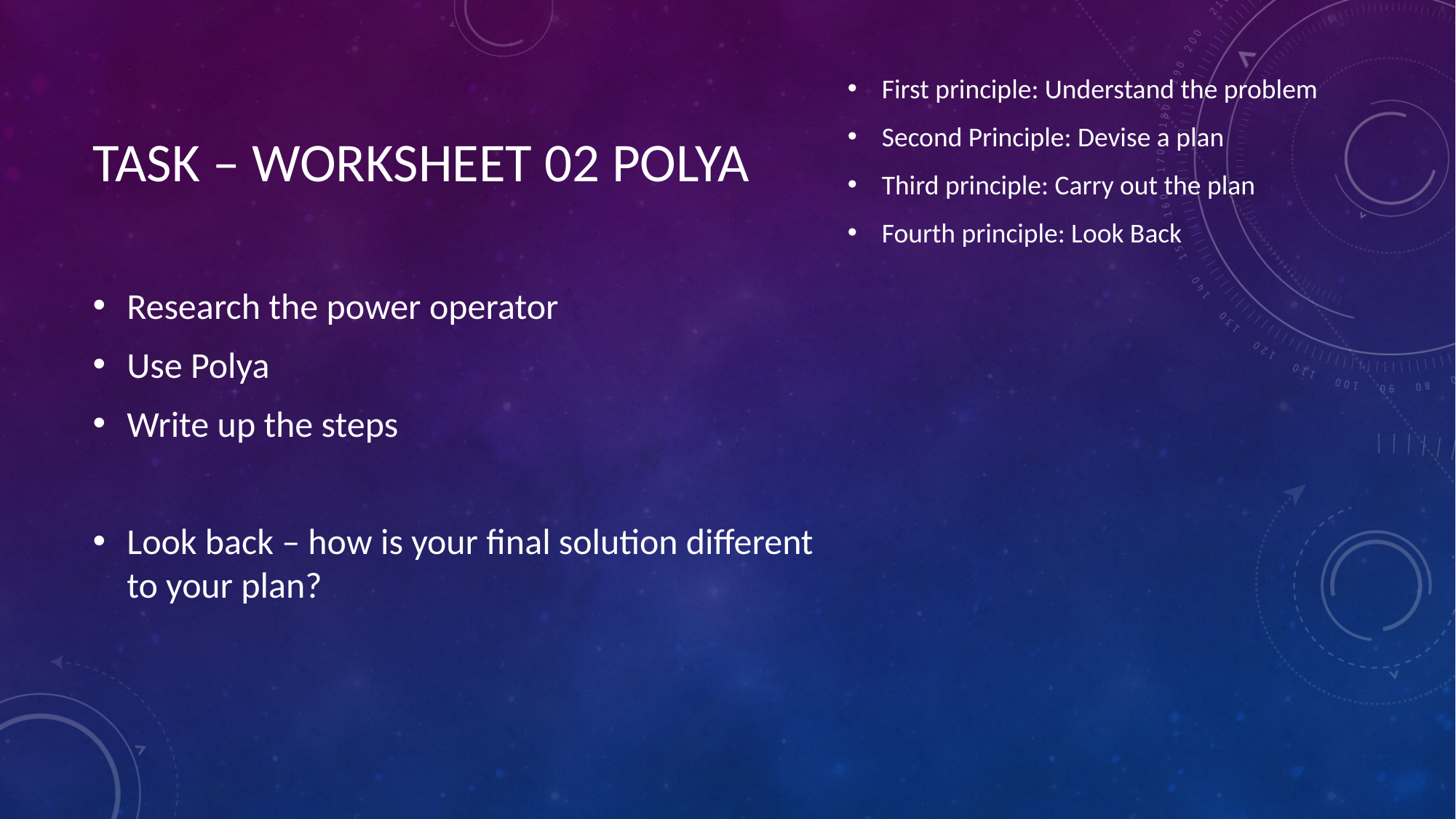

First principle: Understand the problem
Second Principle: Devise a plan
Third principle: Carry out the plan
Fourth principle: Look Back
# Task – worksheet 02 polya
Research the power operator
Use Polya
Write up the steps

Look back – how is your final solution different to your plan?